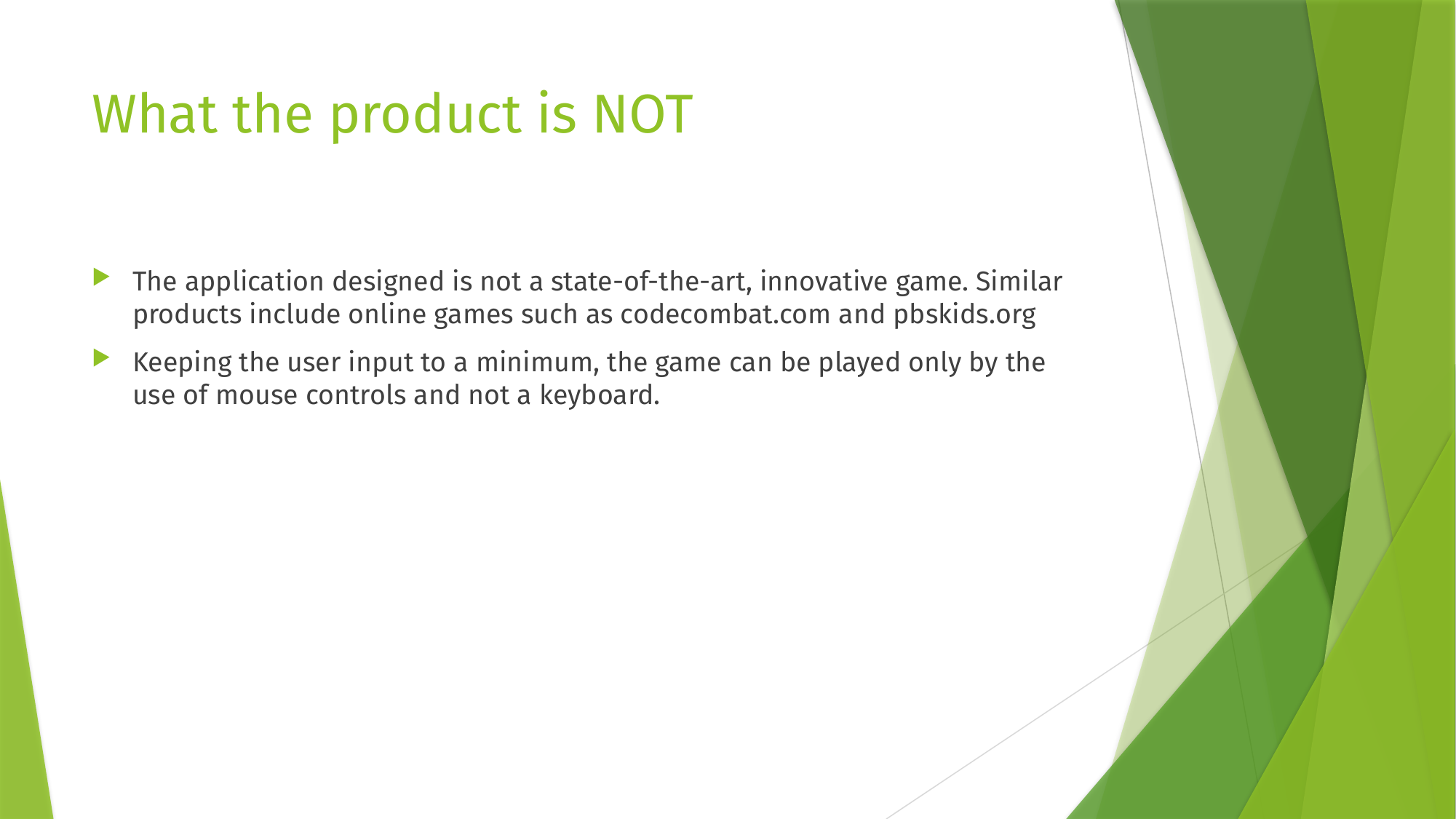

# What the product is NOT
The application designed is not a state-of-the-art, innovative game. Similar products include online games such as codecombat.com and pbskids.org
Keeping the user input to a minimum, the game can be played only by the use of mouse controls and not a keyboard.